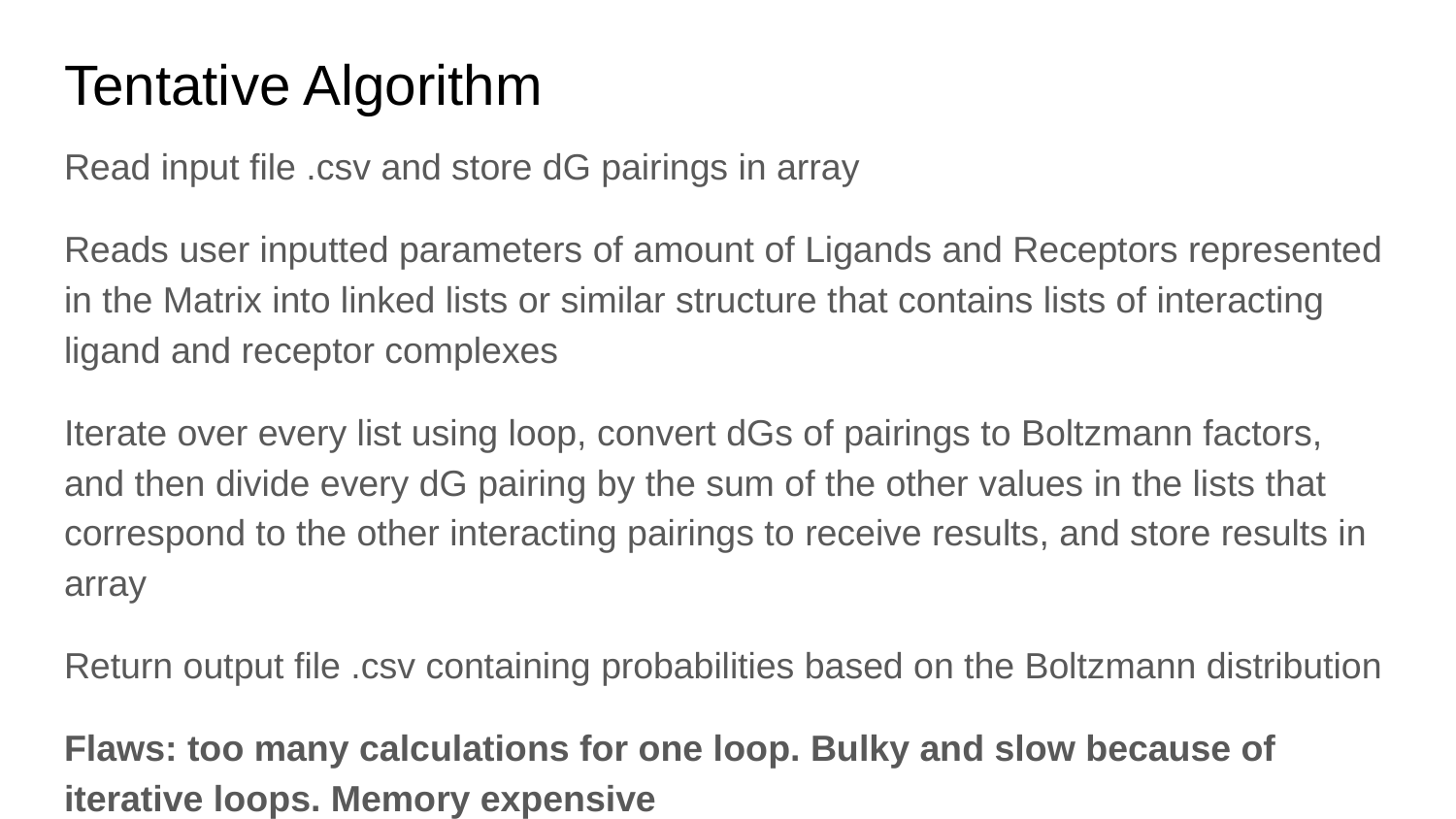

# Tentative Algorithm
Read input file .csv and store dG pairings in array
Reads user inputted parameters of amount of Ligands and Receptors represented in the Matrix into linked lists or similar structure that contains lists of interacting ligand and receptor complexes
Iterate over every list using loop, convert dGs of pairings to Boltzmann factors, and then divide every dG pairing by the sum of the other values in the lists that correspond to the other interacting pairings to receive results, and store results in array
Return output file .csv containing probabilities based on the Boltzmann distribution
Flaws: too many calculations for one loop. Bulky and slow because of iterative loops. Memory expensive